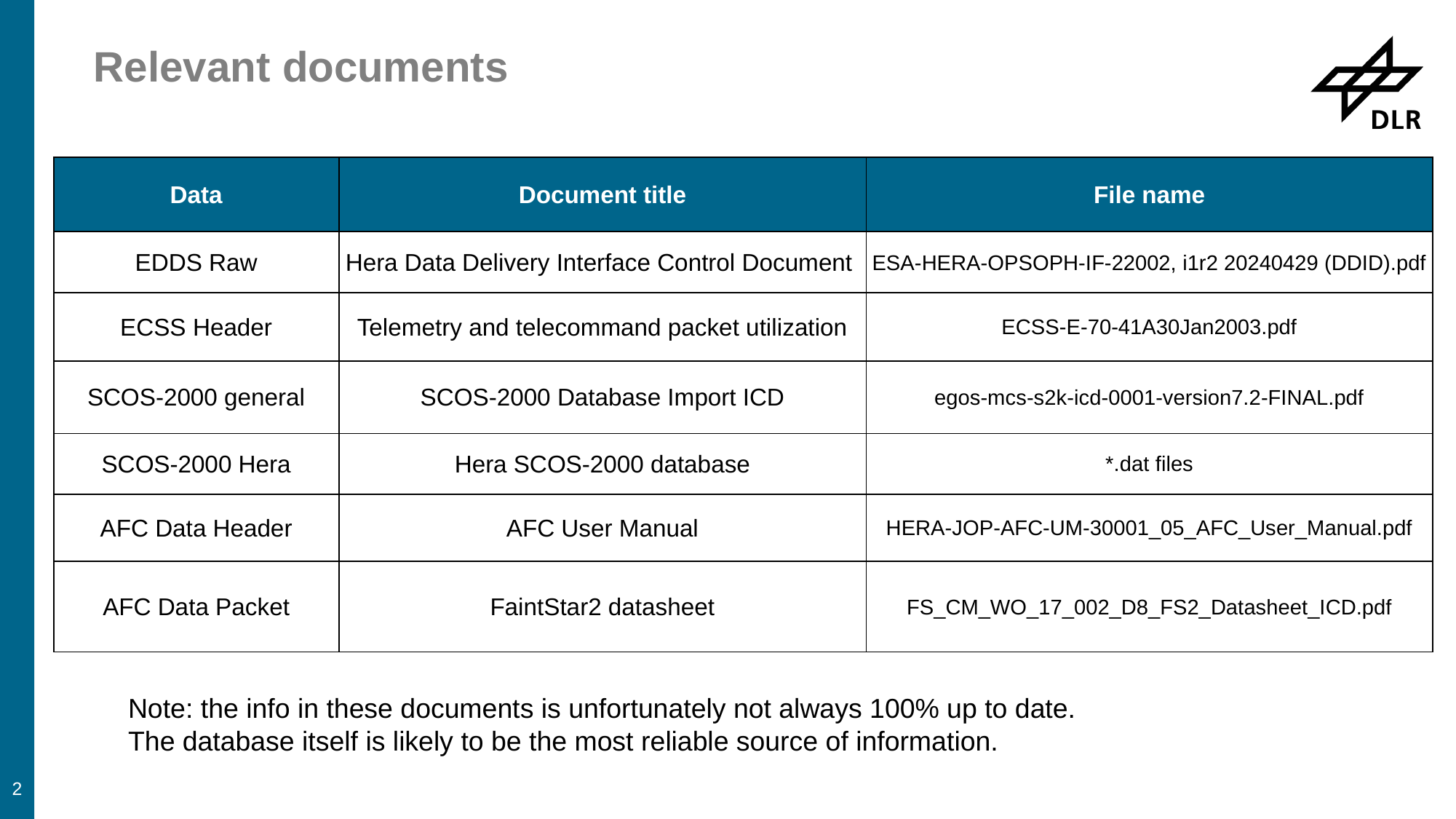

# Relevant documents
| Data | Document title | File name |
| --- | --- | --- |
| EDDS Raw | Hera Data Delivery Interface Control Document | ESA-HERA-OPSOPH-IF-22002, i1r2 20240429 (DDID).pdf |
| ECSS Header | Telemetry and telecommand packet utilization | ECSS-E-70-41A30Jan2003.pdf |
| SCOS-2000 general | SCOS-2000 Database Import ICD | egos-mcs-s2k-icd-0001-version7.2-FINAL.pdf |
| SCOS-2000 Hera | Hera SCOS-2000 database | \*.dat files |
| AFC Data Header | AFC User Manual | HERA-JOP-AFC-UM-30001\_05\_AFC\_User\_Manual.pdf |
| AFC Data Packet | FaintStar2 datasheet | FS\_CM\_WO\_17\_002\_D8\_FS2\_Datasheet\_ICD.pdf |
2
Note: the info in these documents is unfortunately not always 100% up to date.
The database itself is likely to be the most reliable source of information.